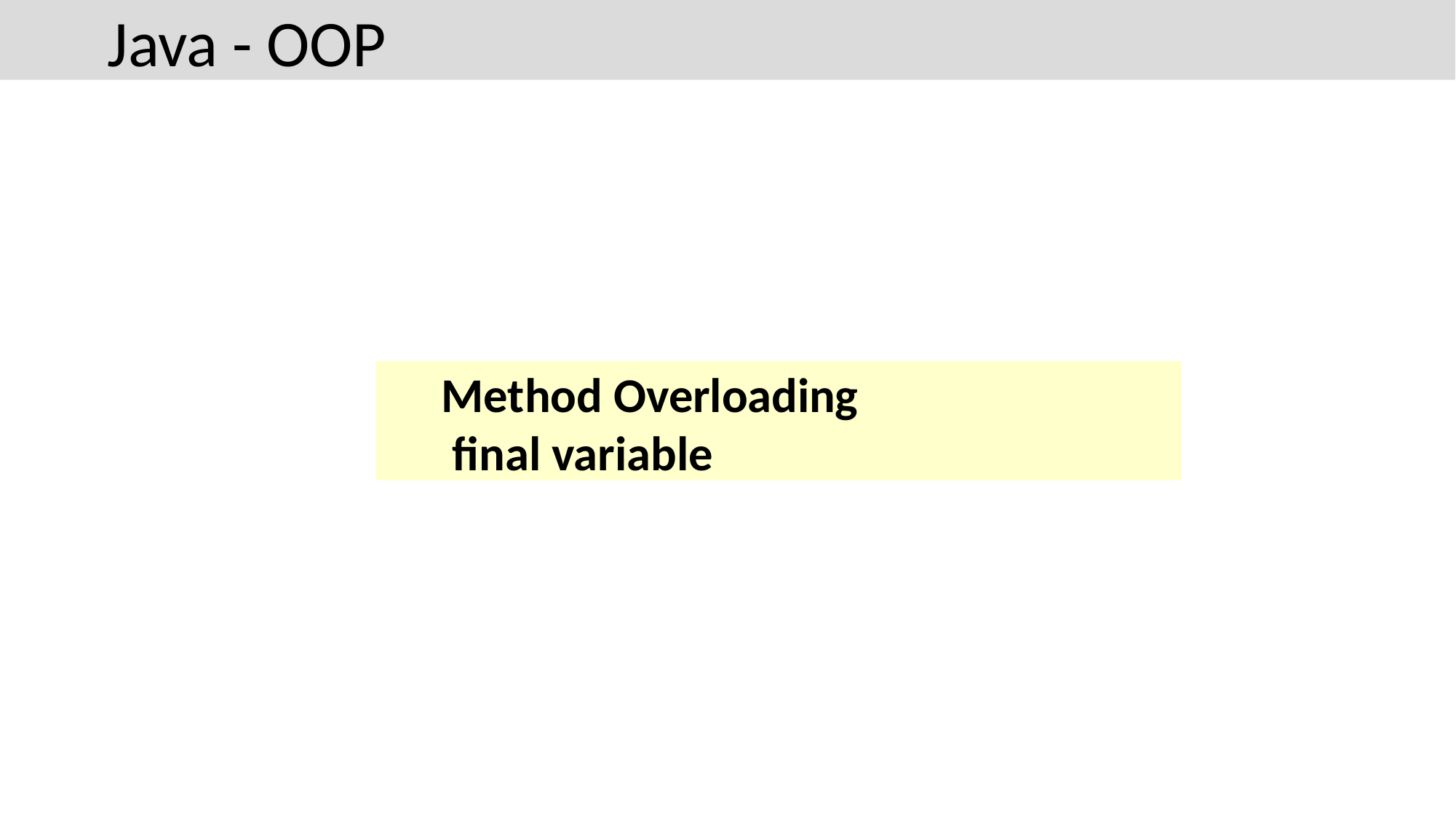

Java - OOP
Method Overloading  final variable